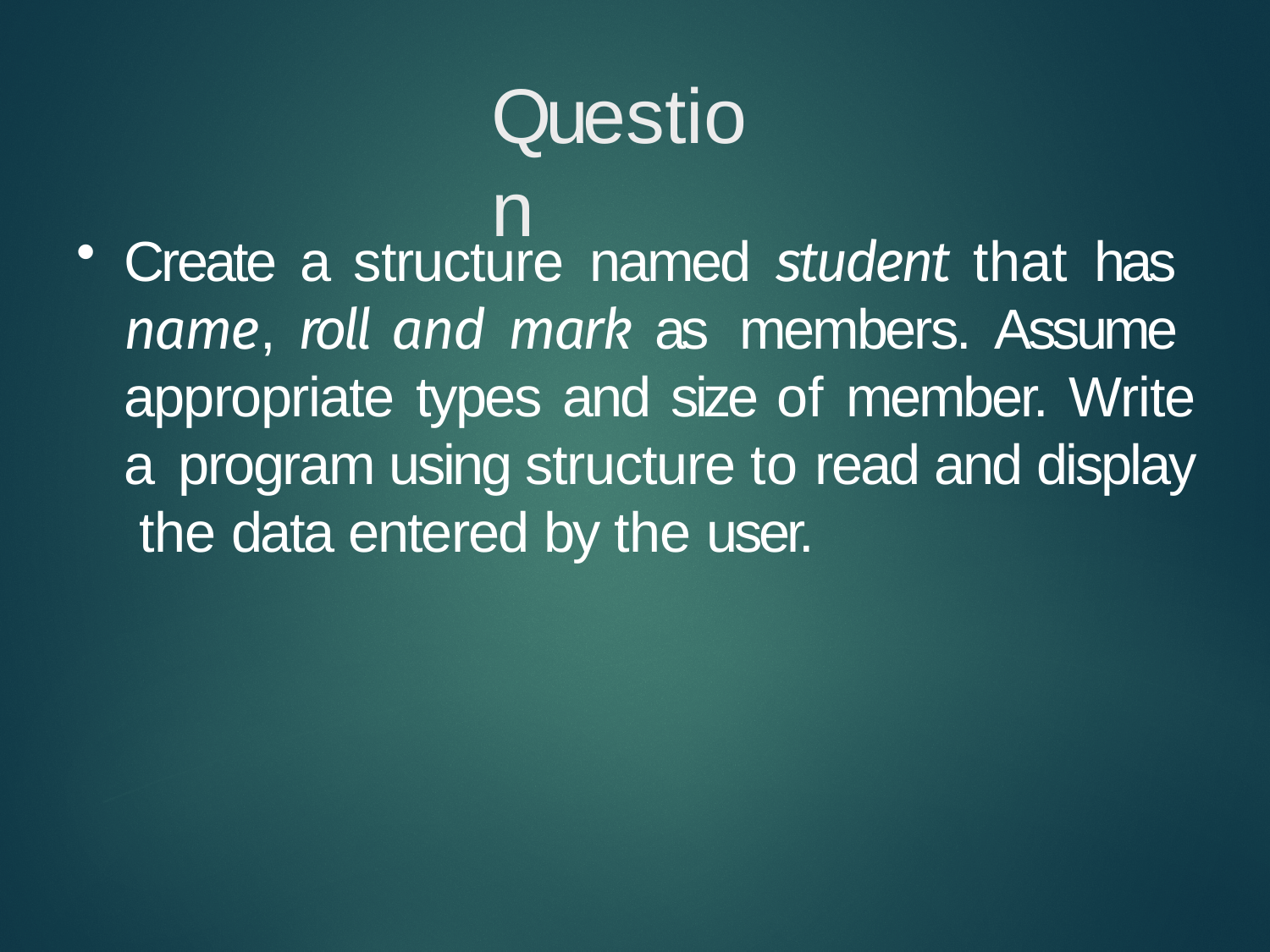

# Question
Create a structure named student that has  name, roll and mark as members. Assume  appropriate types and size of member. Write a  program using structure to read and display  the data entered by the user.